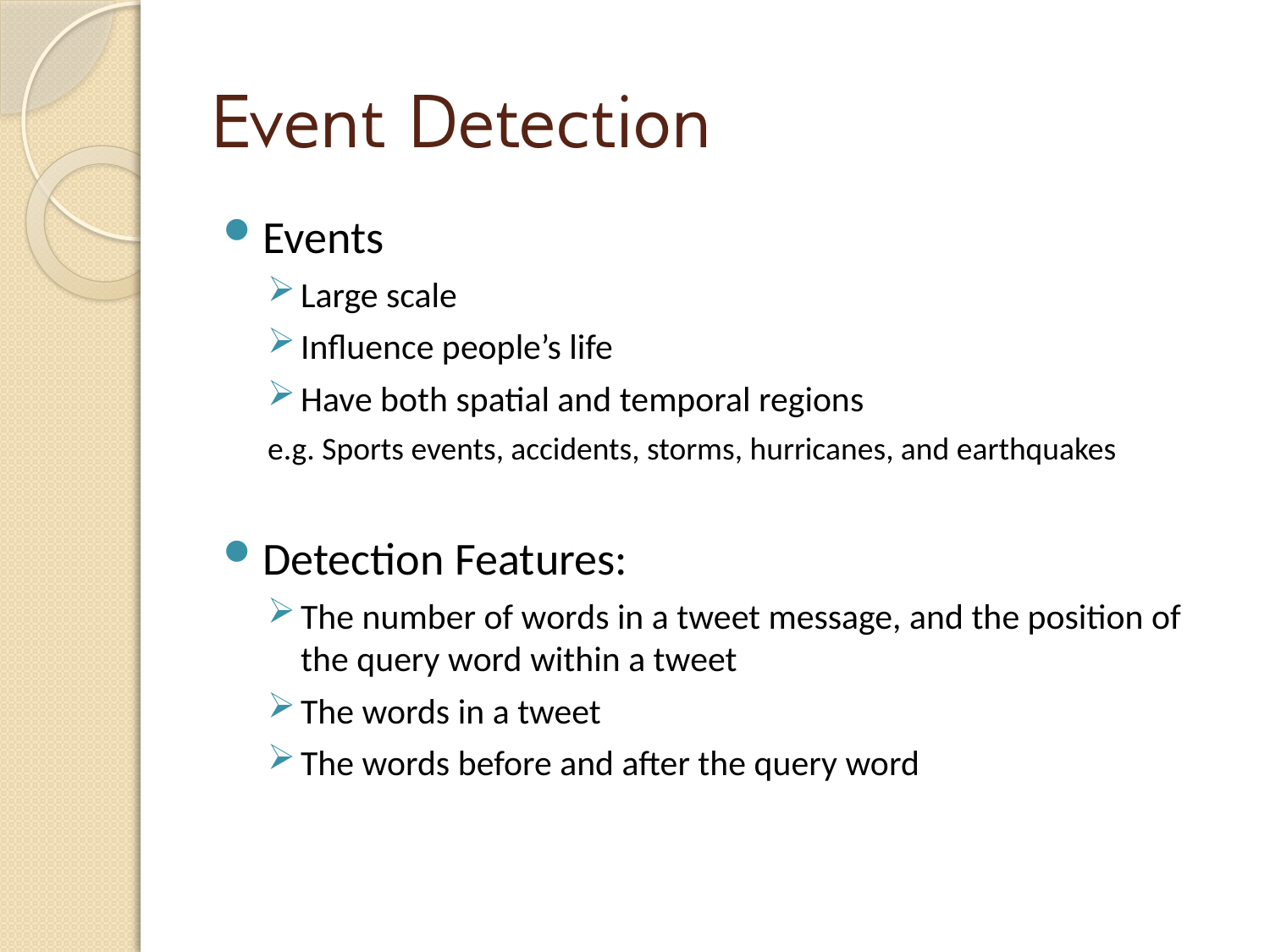

# Event Detection
Events
Large scale
Influence people’s life
Have both spatial and temporal regions
e.g. Sports events, accidents, storms, hurricanes, and earthquakes

Detection Features:
The number of words in a tweet message, and the position of the query word within a tweet
The words in a tweet
The words before and after the query word